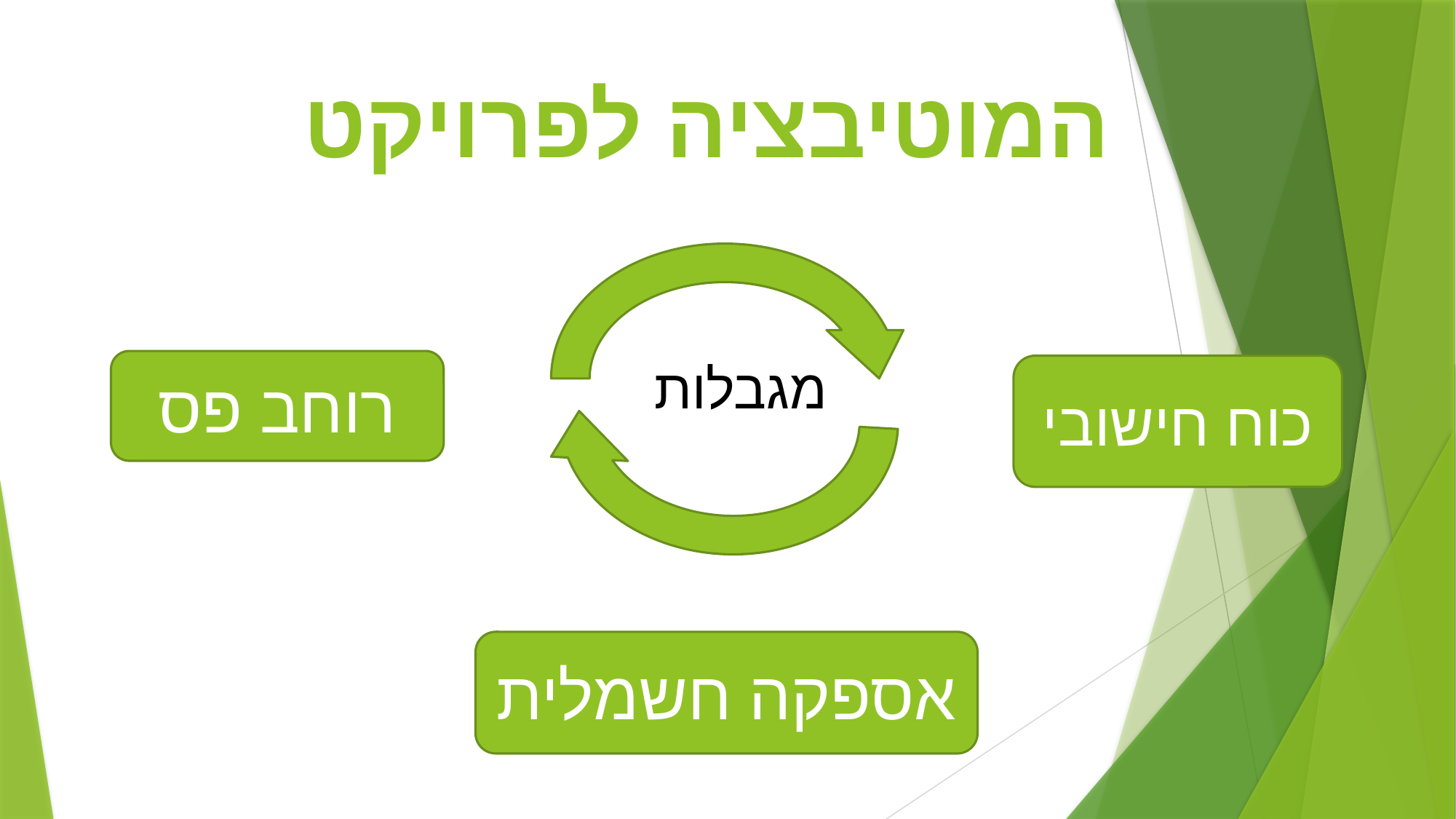

# המוטיבציה לפרויקט

מגבלות
רוחב פס
כוח חישובי
אספקה חשמלית